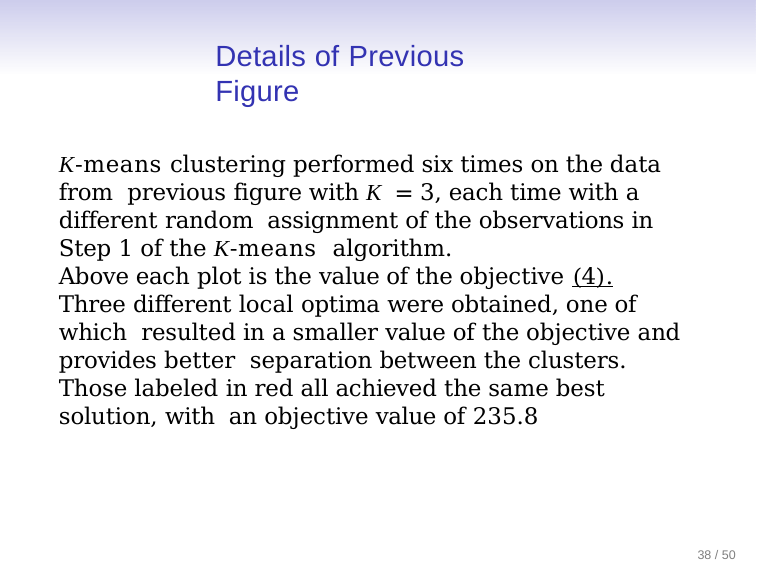

# Details of Previous Figure
K-means clustering performed six times on the data from  previous figure with K = 3, each time with a different random  assignment of the observations in Step 1 of the K-means  algorithm.
Above each plot is the value of the objective (4).
Three different local optima were obtained, one of which  resulted in a smaller value of the objective and provides better  separation between the clusters.
Those labeled in red all achieved the same best solution, with  an objective value of 235.8
38 / 50